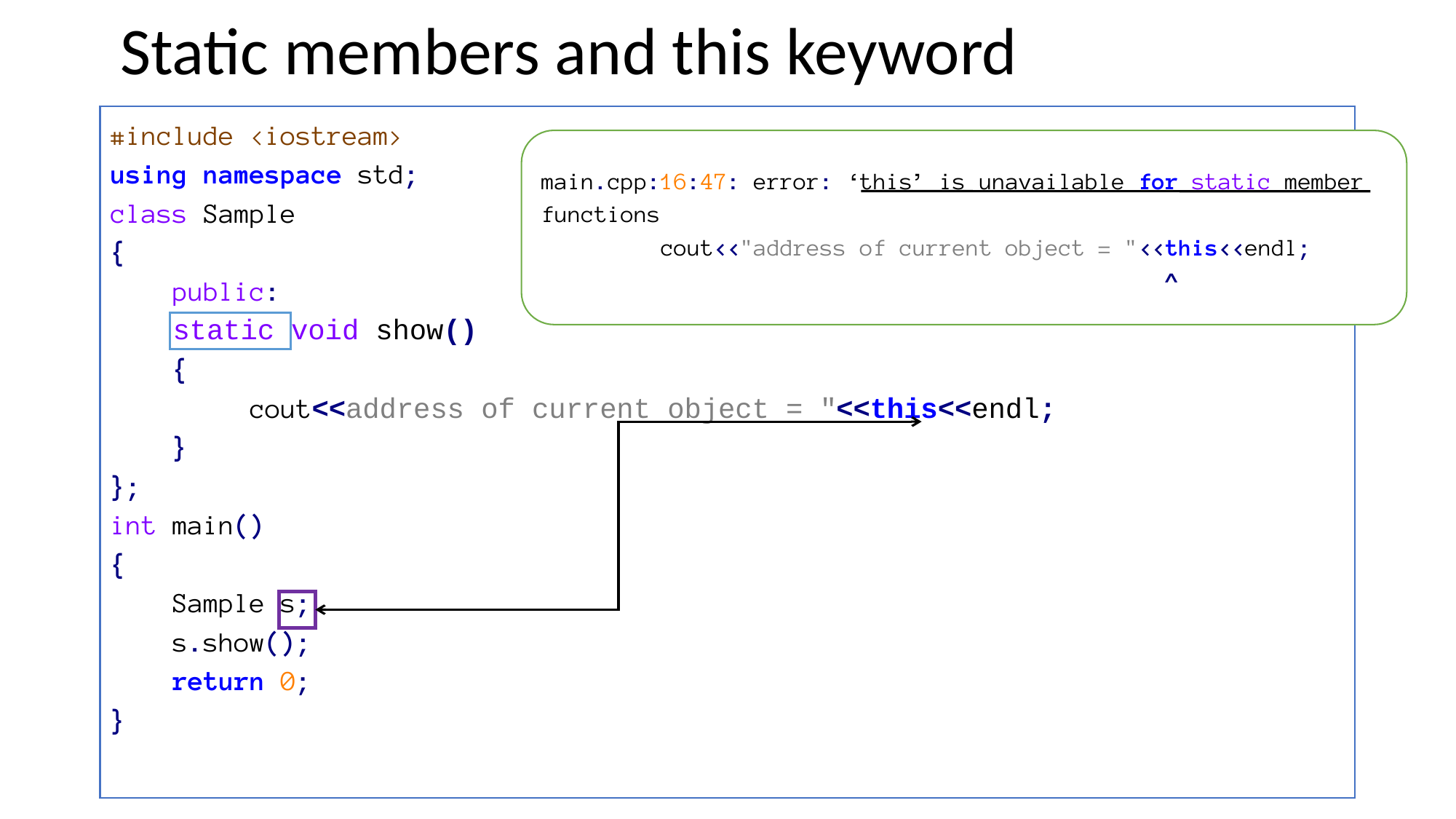

# Static members and this keyword
#include <iostream>
using namespace std;
class Sample
{
    public:
    static void show()
    {
         cout<<address of current object = "<<this<<endl;
    }
};
int main()
{
    Sample s;
    s.show();
    return 0;
}

main.cpp:16:47: error: ‘this’ is unavailable for static member functions
         cout<<"address of current object = "<<this<<endl;
                                               ^